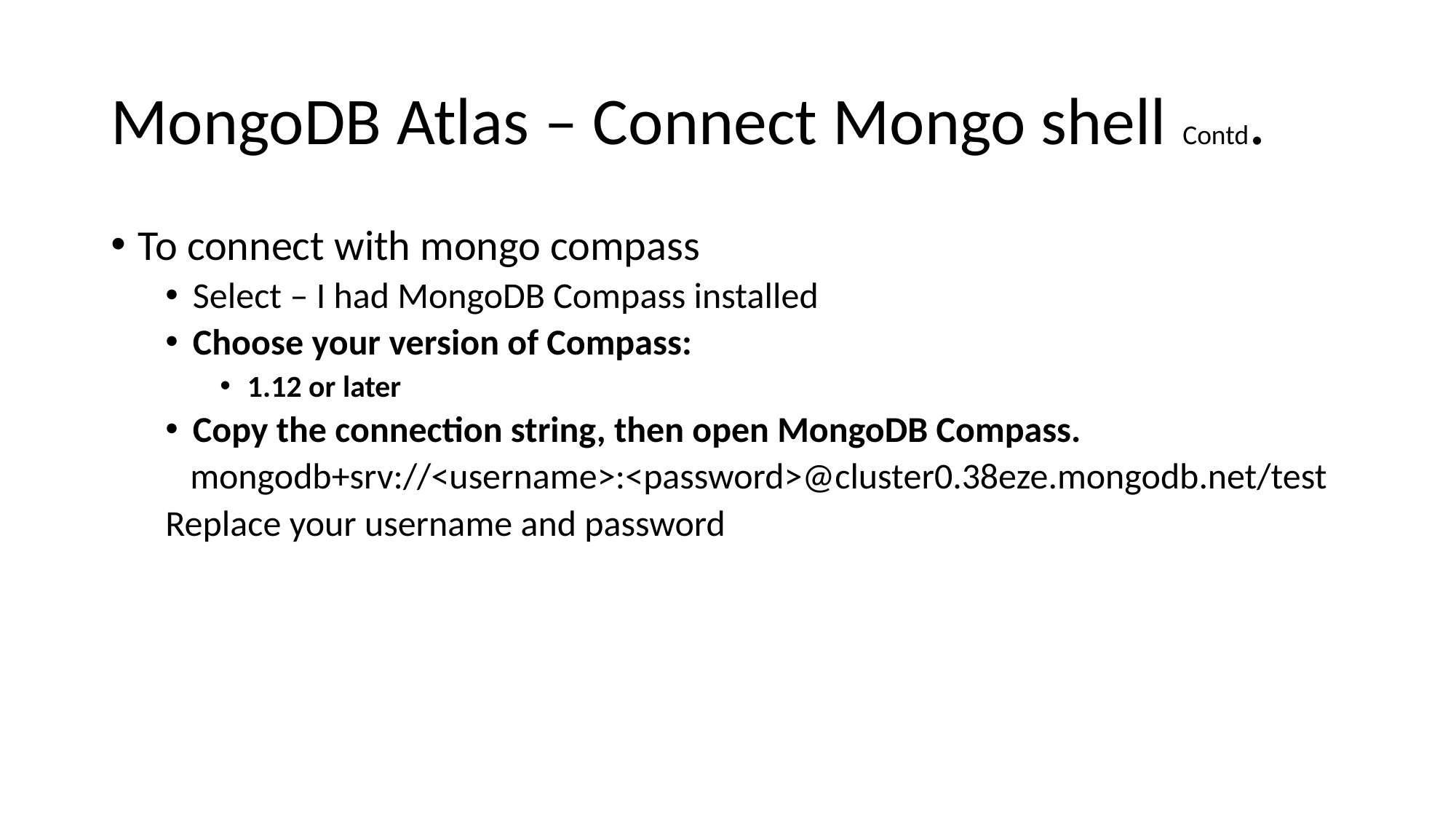

# MongoDB Atlas – Connect Mongo shell Contd.
To connect with mongo compass
Select – I had MongoDB Compass installed
Choose your version of Compass:
1.12 or later
Copy the connection string, then open MongoDB Compass.
   mongodb+srv://<username>:<password>@cluster0.38eze.mongodb.net/test
Replace your username and password